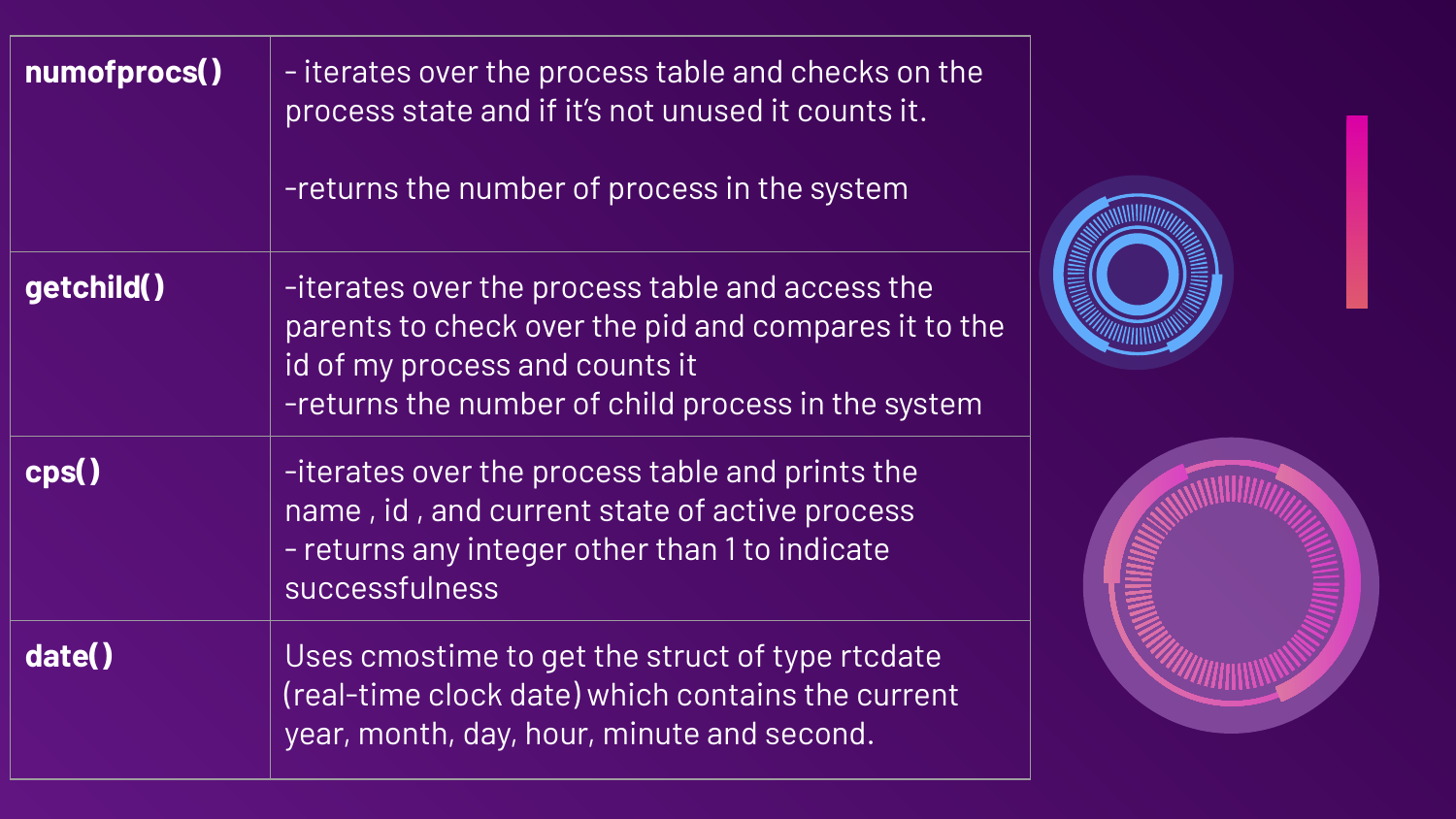

| numofprocs() | - iterates over the process table and checks on the process state and if it’s not unused it counts it. -returns the number of process in the system |
| --- | --- |
| getchild() | -iterates over the process table and access the parents to check over the pid and compares it to the id of my process and counts it -returns the number of child process in the system |
| cps() | -iterates over the process table and prints the name , id , and current state of active process - returns any integer other than 1 to indicate successfulness |
| date() | Uses cmostime to get the struct of type rtcdate (real-time clock date) which contains the current year, month, day, hour, minute and second. |